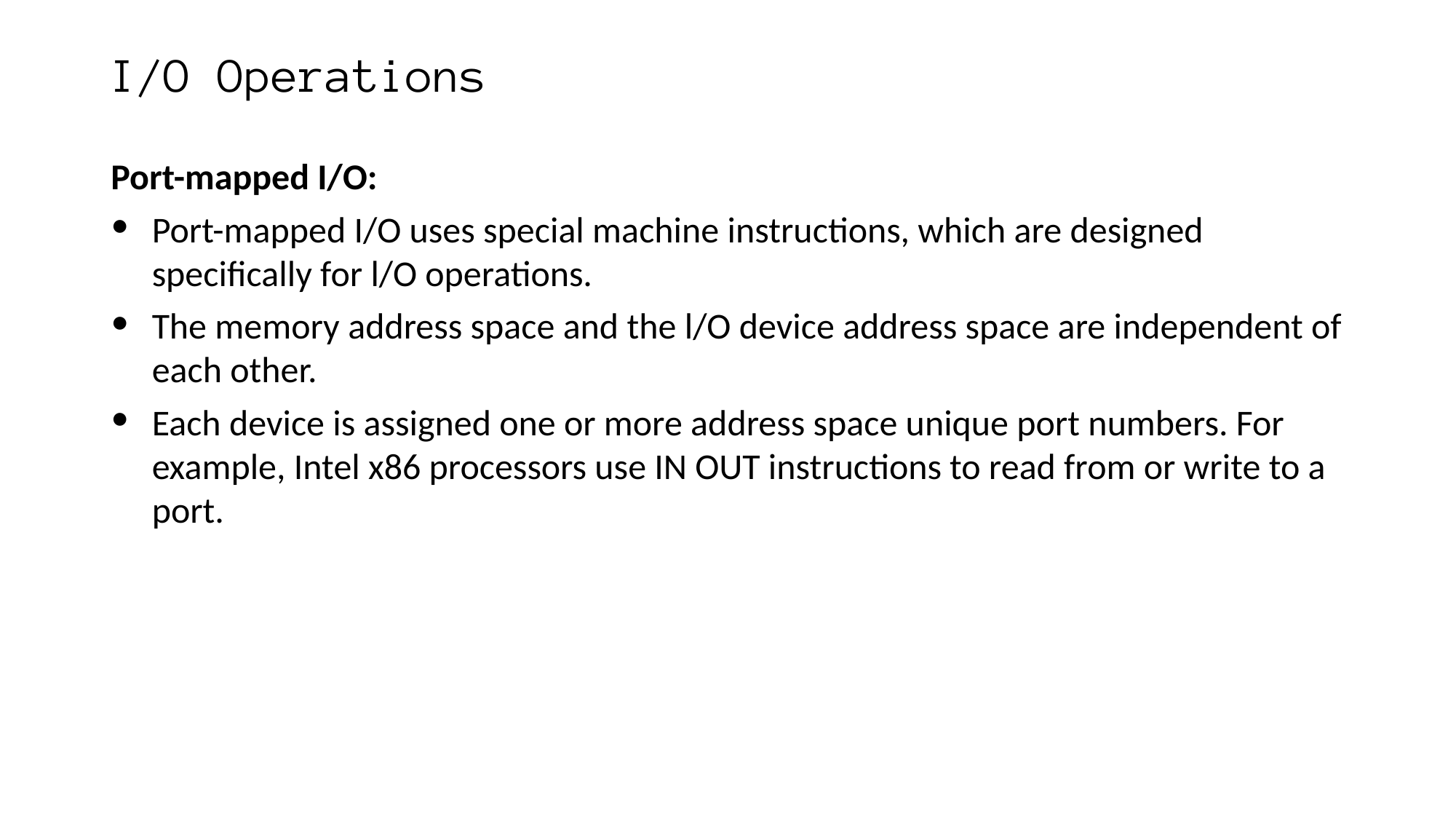

# I/O Operations

Port-mapped I/O:
Port-mapped I/O uses special machine instructions, which are designed specifically for l/O operations.
The memory address space and the l/O device address space are independent of each other.
Each device is assigned one or more address space unique port numbers. For example, Intel x86 processors use IN OUT instructions to read from or write to a port.